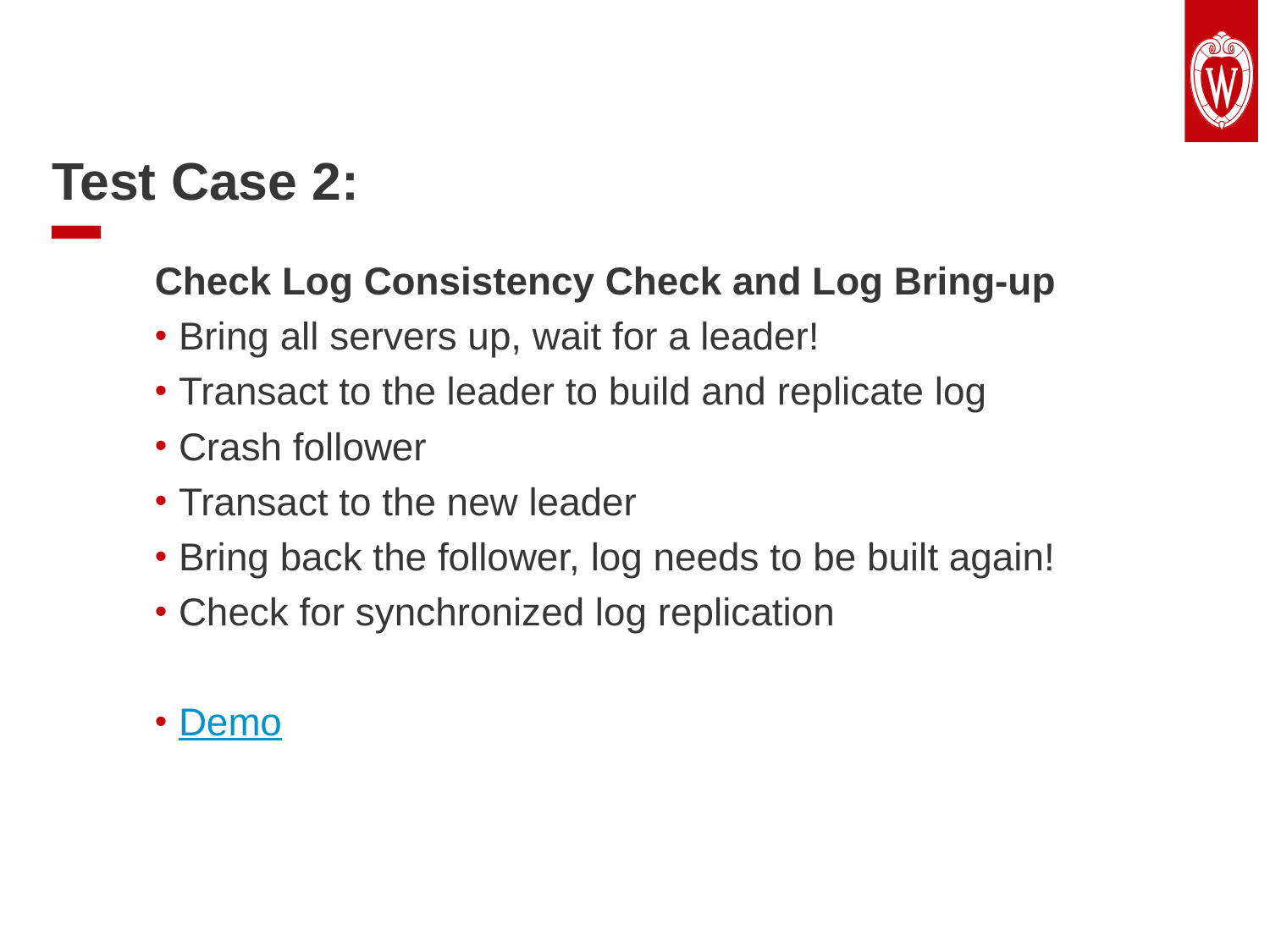

Text slide: 1 column
Test Case 2:
Check Log Consistency Check and Log Bring-up
Bring all servers up, wait for a leader!
Transact to the leader to build and replicate log
Crash follower
Transact to the new leader
Bring back the follower, log needs to be built again!
Check for synchronized log replication

Demo